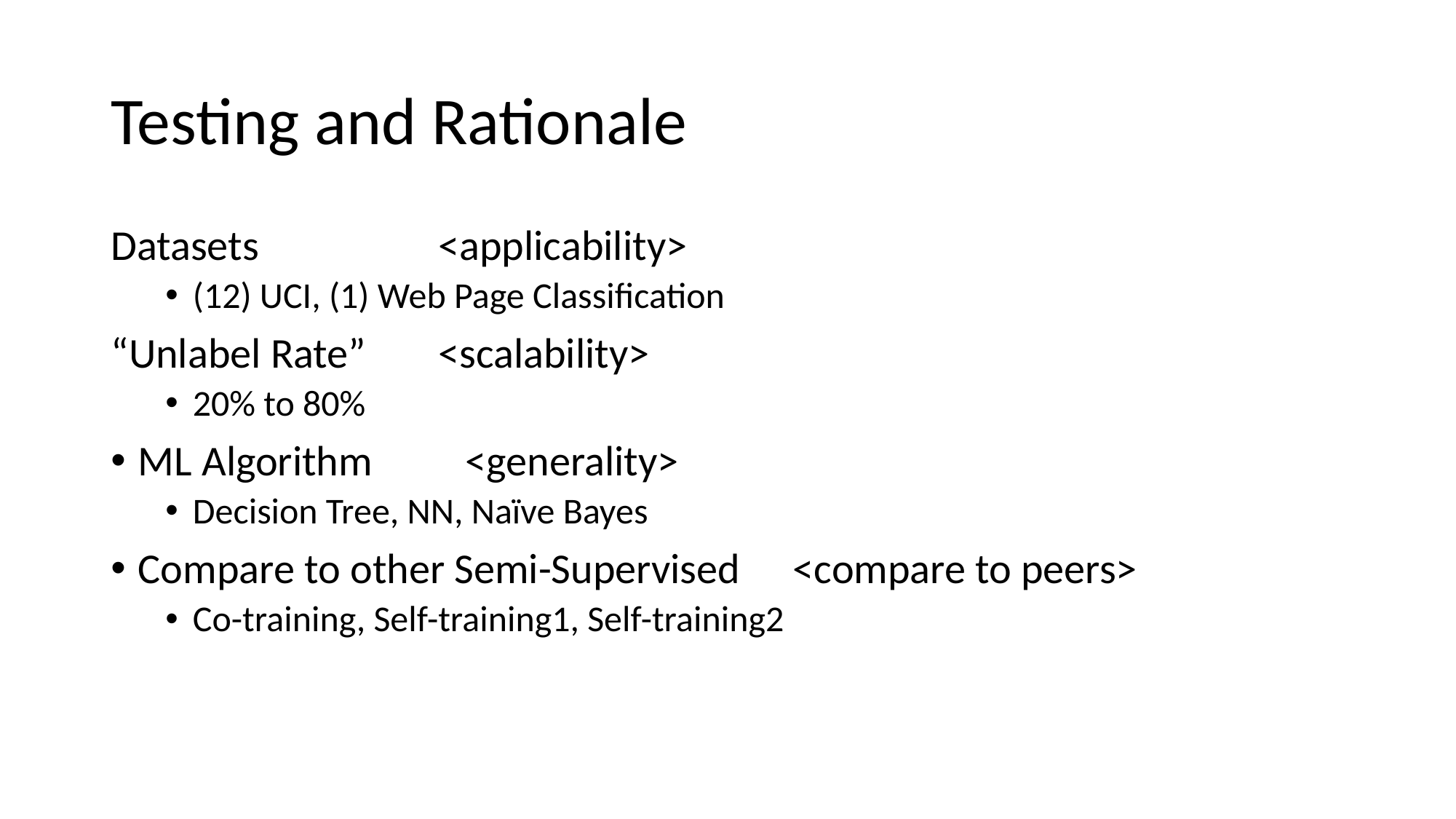

# Testing and Rationale
Datasets		<applicability>
(12) UCI, (1) Web Page Classification
“Unlabel Rate”	<scalability>
20% to 80%
ML Algorithm	<generality>
Decision Tree, NN, Naïve Bayes
Compare to other Semi-Supervised	<compare to peers>
Co-training, Self-training1, Self-training2